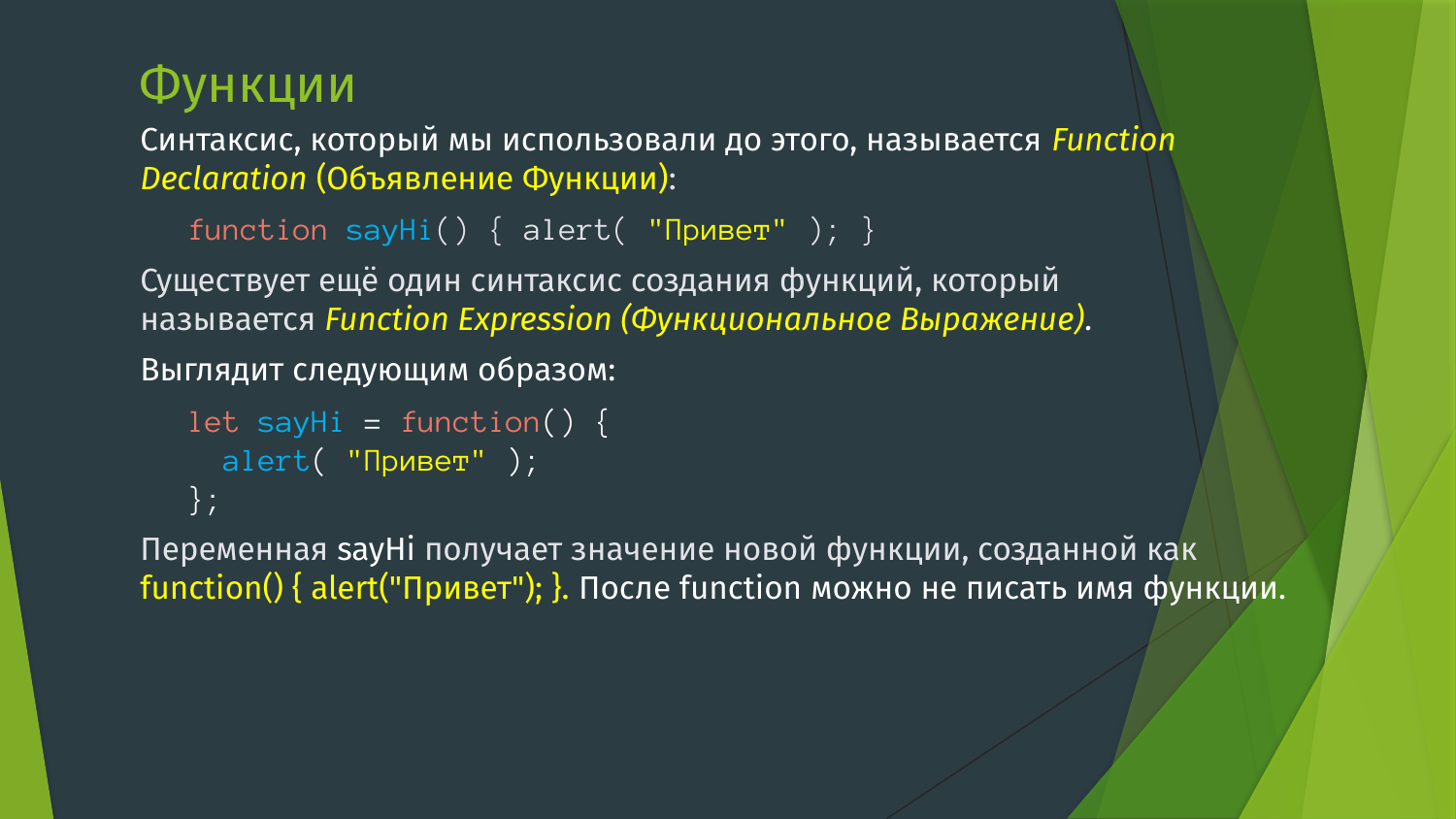

# Функции
Синтаксис, который мы использовали до этого, называется Function  Declaration (Объявление Функции):
function sayHi() { alert( "Привет" ); }
Существует ещё один синтаксис создания функций, который называется Function Expression (Функциональное Выражение).
Выглядит следующим образом:
let sayHi = function() {
  alert( "Привет" );
};
Переменная sayHi получает значение новой функции, созданной как 
function() { alert("Привет"); }. После function можно не писать имя функции.